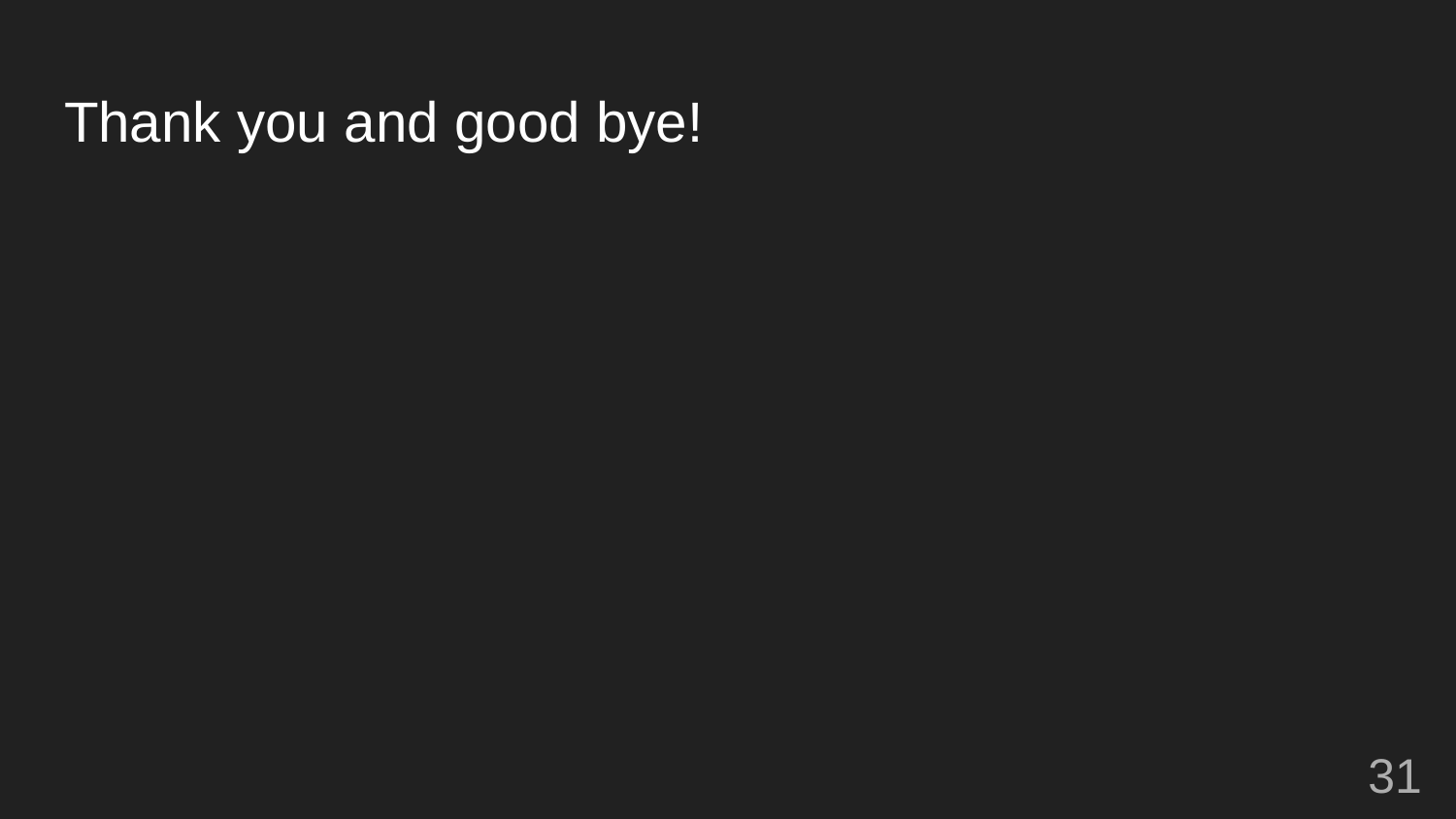

# Thank you and good bye!
31